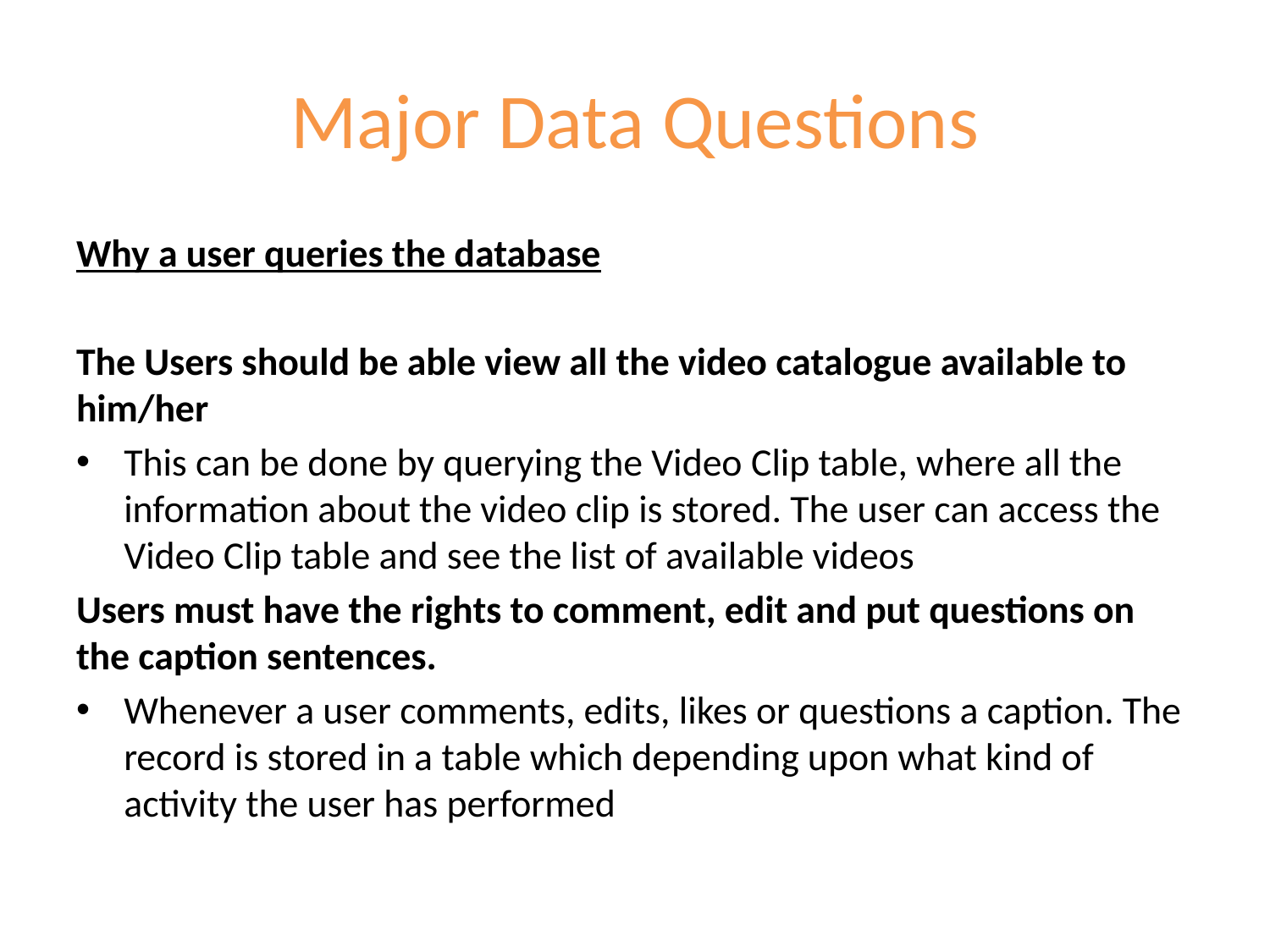

# Major Data Questions
Why a user queries the database

The Users should be able view all the video catalogue available to him/her
This can be done by querying the Video Clip table, where all the information about the video clip is stored. The user can access the Video Clip table and see the list of available videos
Users must have the rights to comment, edit and put questions on the caption sentences.
Whenever a user comments, edits, likes or questions a caption. The record is stored in a table which depending upon what kind of activity the user has performed